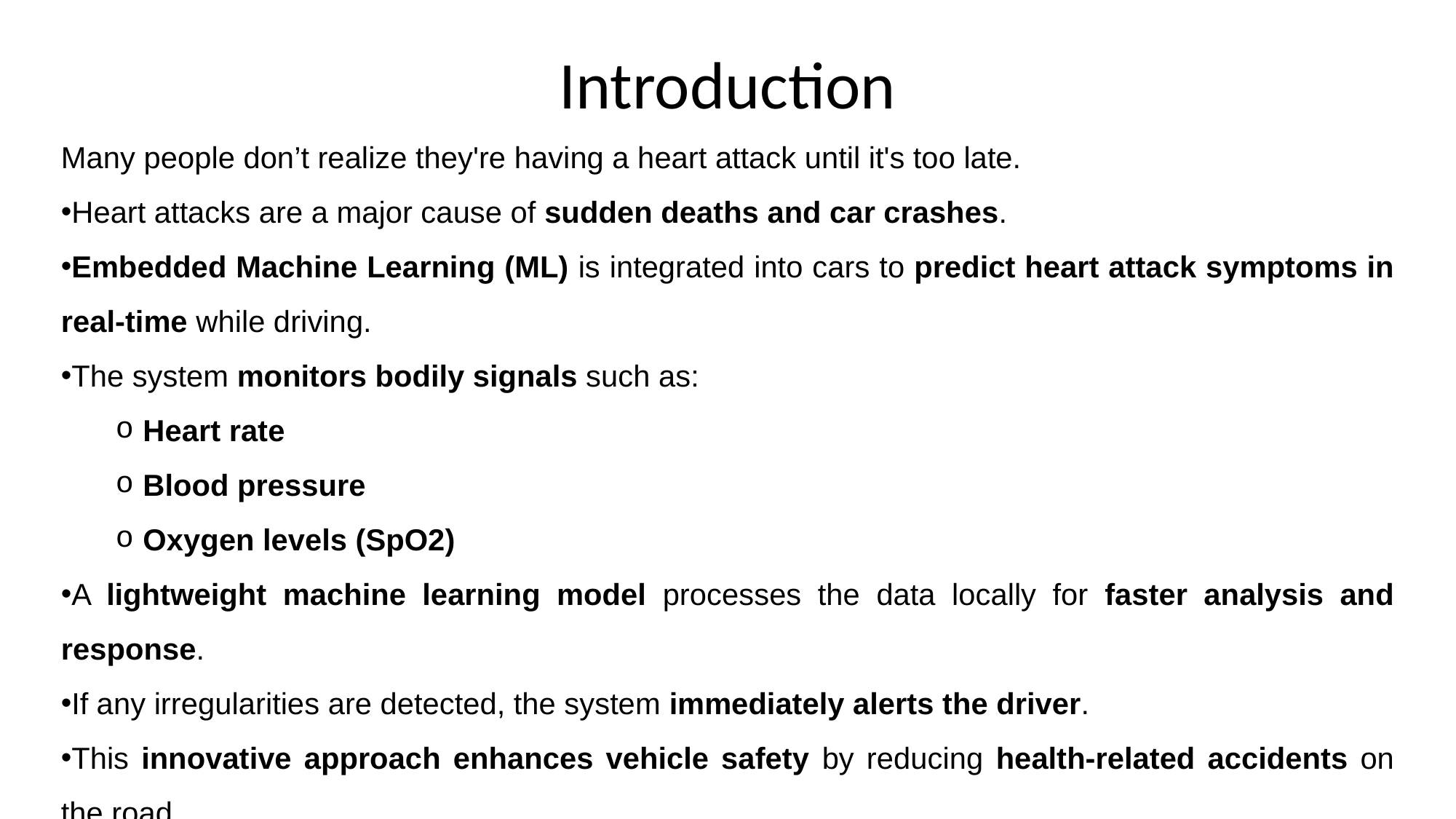

# Introduction
Many people don’t realize they're having a heart attack until it's too late.
Heart attacks are a major cause of sudden deaths and car crashes.
Embedded Machine Learning (ML) is integrated into cars to predict heart attack symptoms in real-time while driving.
The system monitors bodily signals such as:
Heart rate
Blood pressure
Oxygen levels (SpO2)
A lightweight machine learning model processes the data locally for faster analysis and response.
If any irregularities are detected, the system immediately alerts the driver.
This innovative approach enhances vehicle safety by reducing health-related accidents on the road.